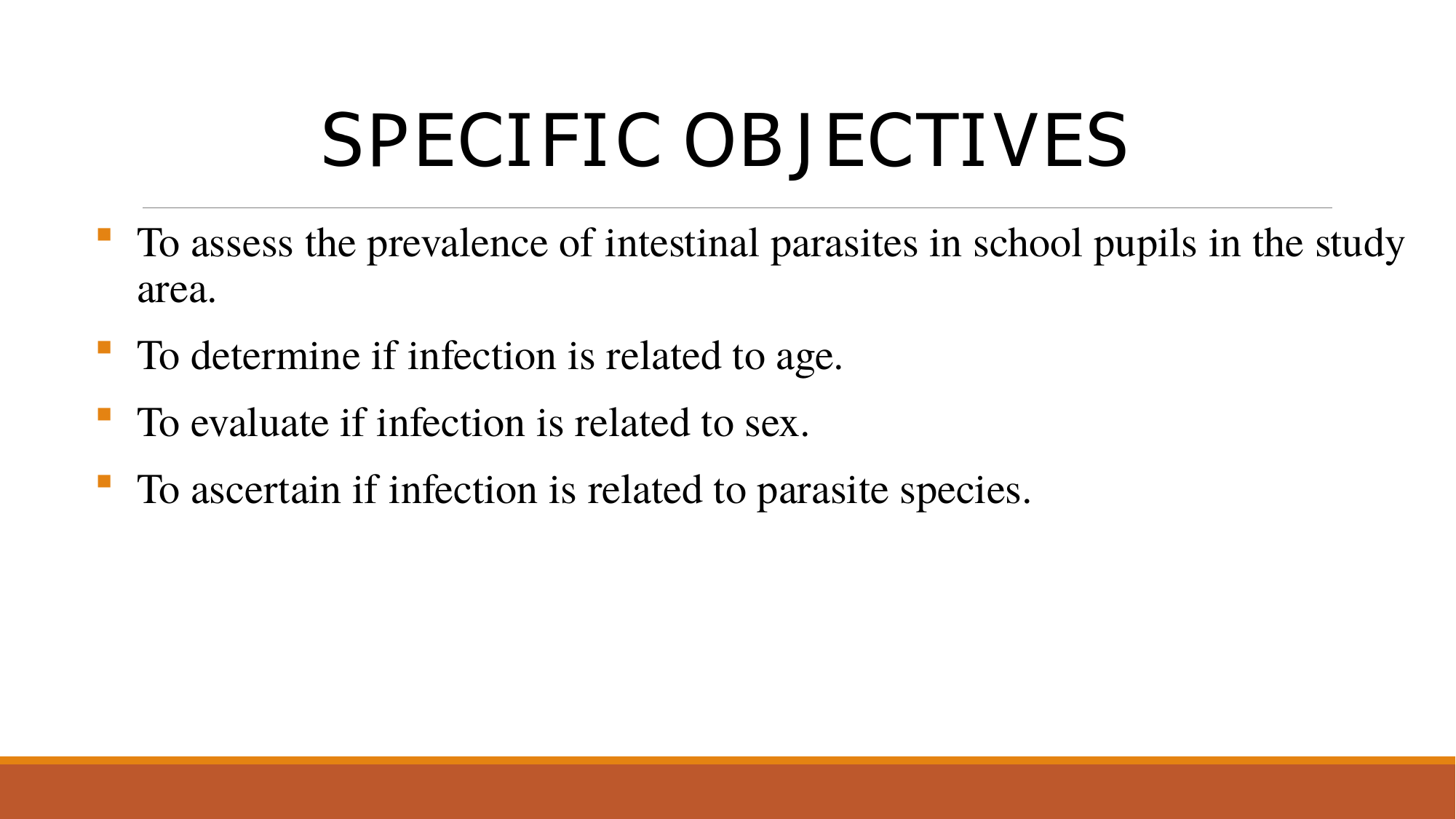

# SPECIFIC OBJECTIVES
To assess the prevalence of intestinal parasites in school pupils in the study area.
To determine if infection is related to age.
To evaluate if infection is related to sex.
To ascertain if infection is related to parasite species.